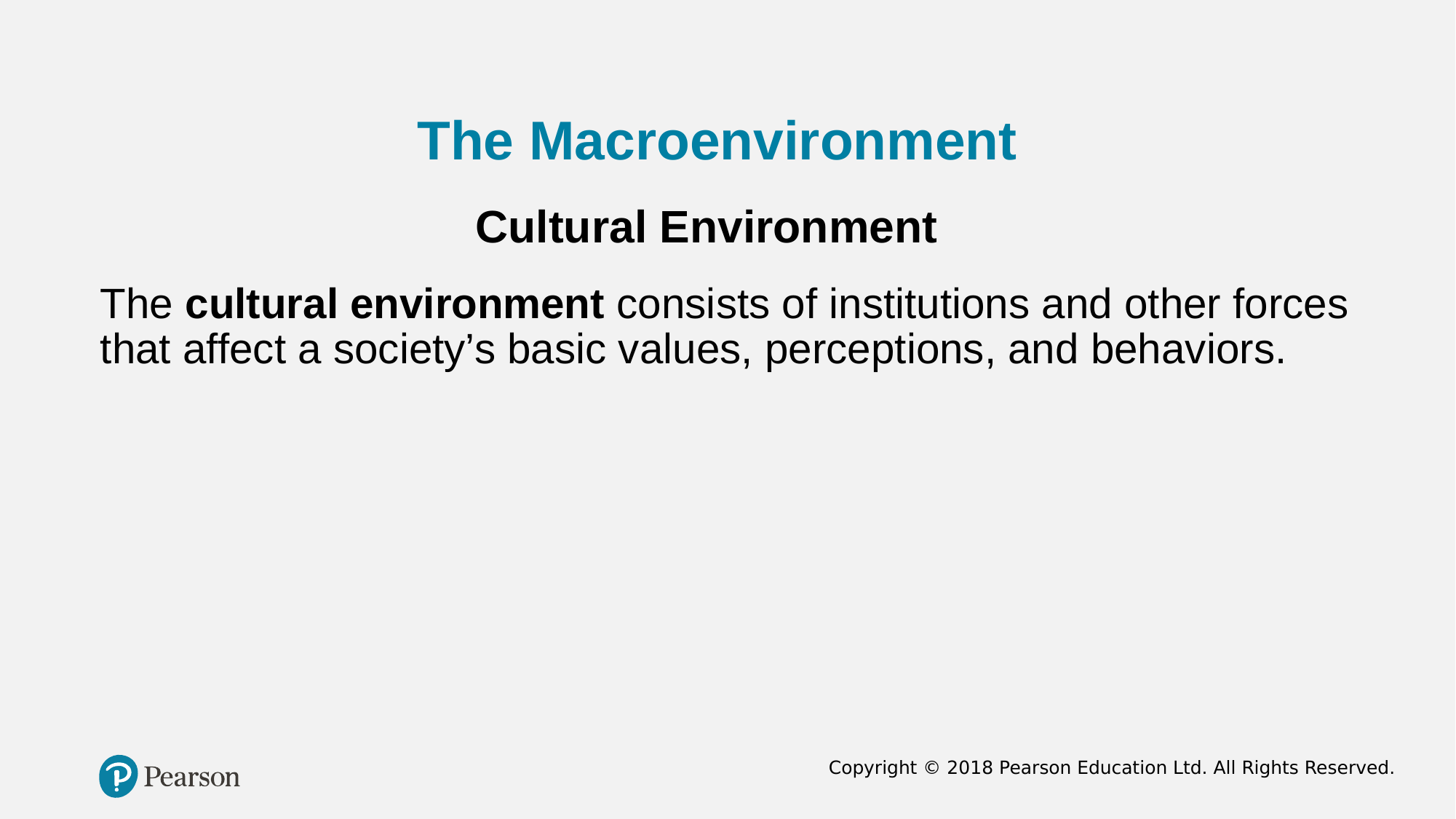

# The Macroenvironment
Cultural Environment

The cultural environment consists of institutions and other forces that affect a society’s basic values, perceptions, and behaviors.